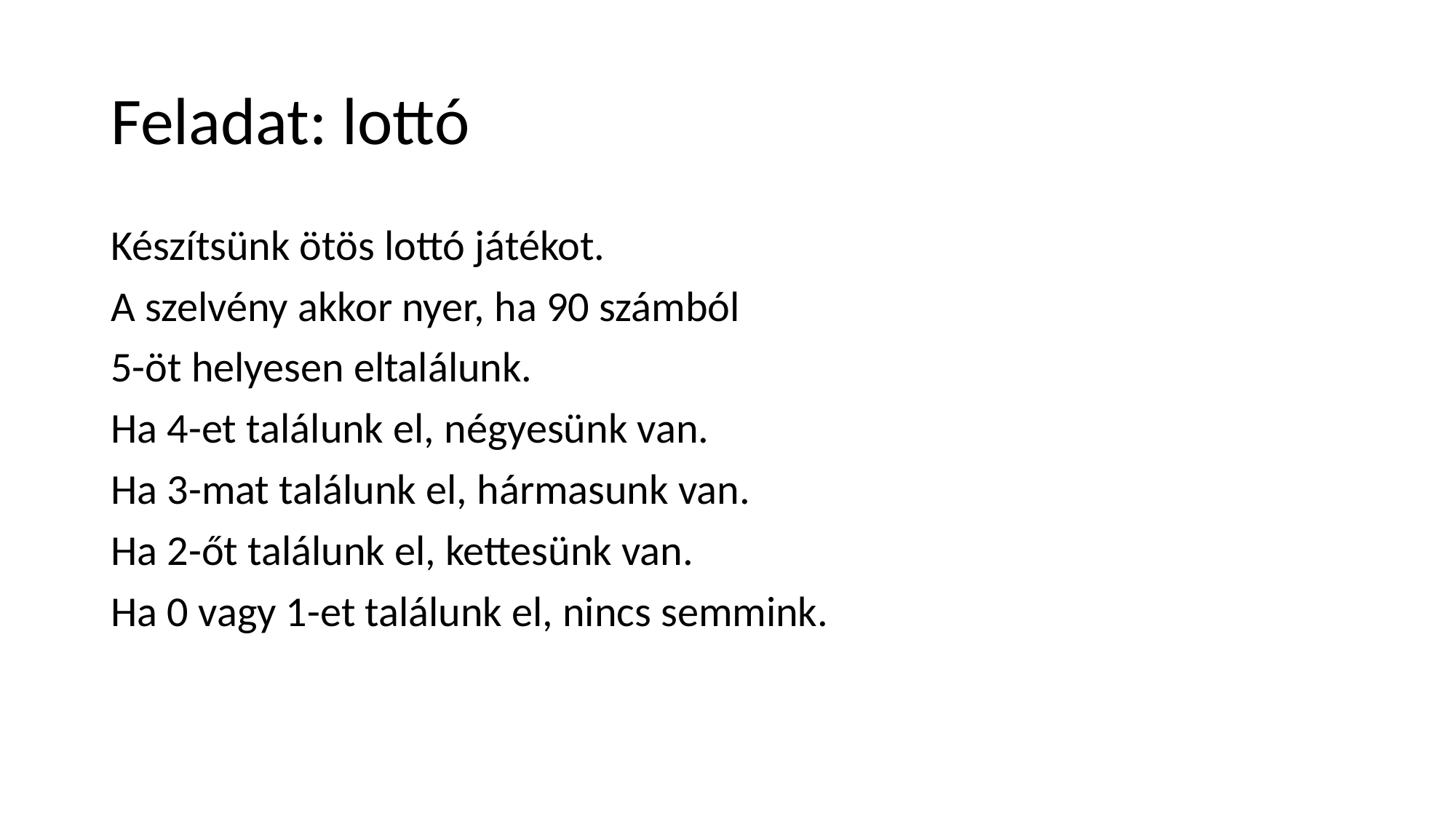

# Feladat: lottó
Készítsünk ötös lottó játékot.
A szelvény akkor nyer, ha 90 számból
5-öt helyesen eltalálunk.
Ha 4-et találunk el, négyesünk van.
Ha 3-mat találunk el, hármasunk van.
Ha 2-őt találunk el, kettesünk van.
Ha 0 vagy 1-et találunk el, nincs semmink.